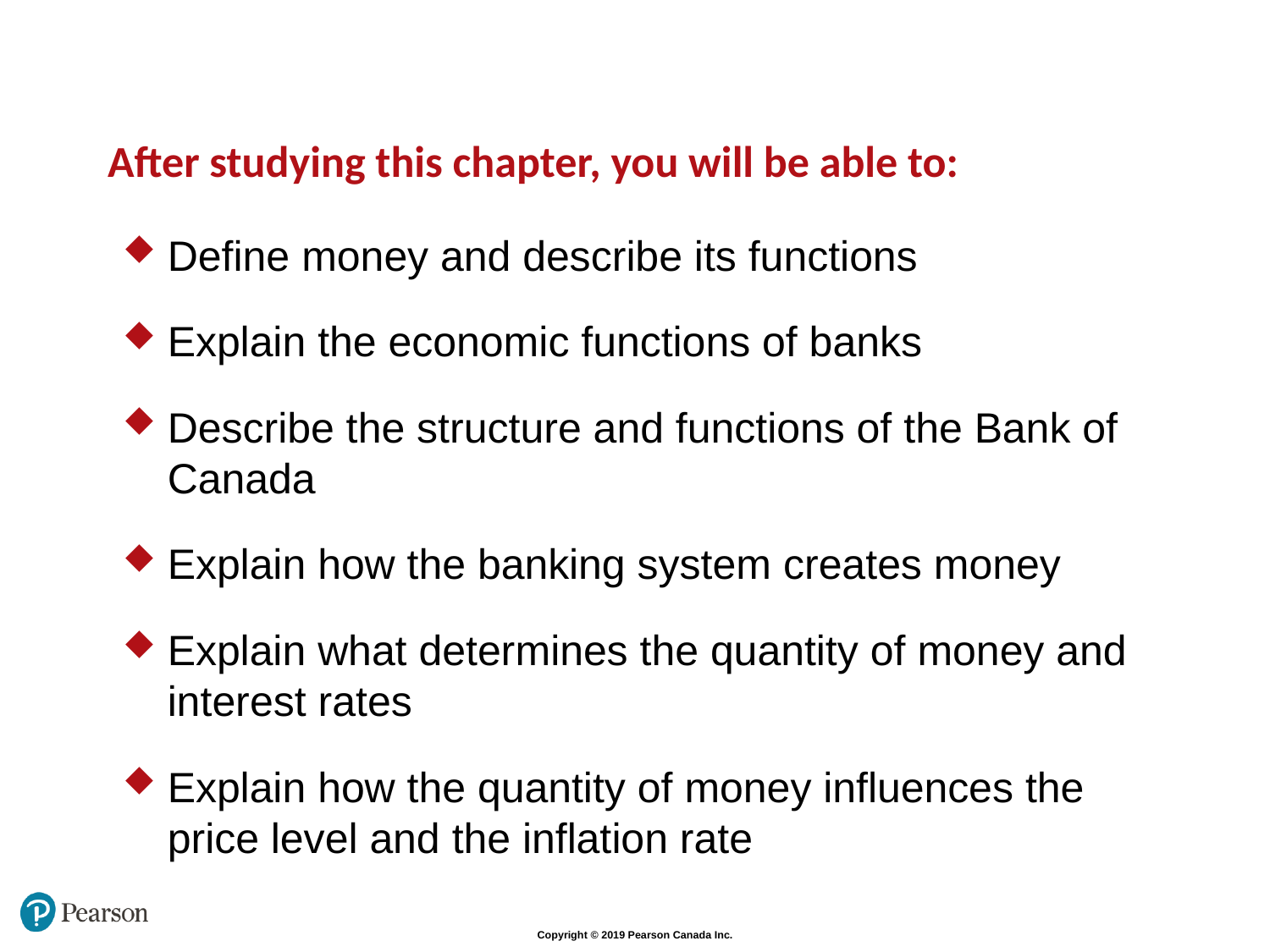

After studying this chapter, you will be able to:
Define money and describe its functions
Explain the economic functions of banks
Describe the structure and functions of the Bank of Canada
Explain how the banking system creates money
Explain what determines the quantity of money and interest rates
Explain how the quantity of money influences the price level and the inflation rate
Copyright © 2019 Pearson Canada Inc.